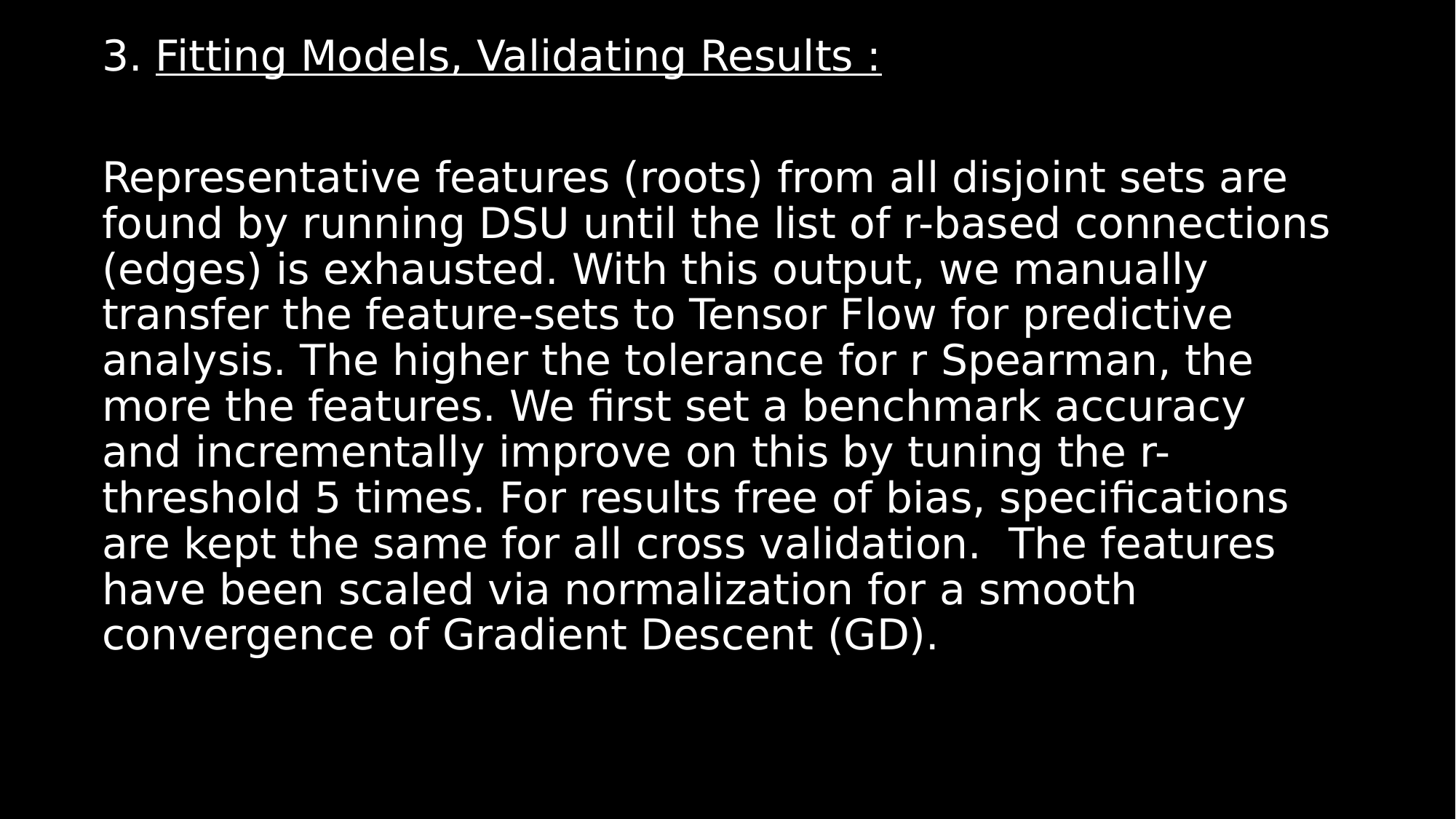

3. Fitting Models, Validating Results :

Representative features (roots) from all disjoint sets are found by running DSU until the list of r-based connections (edges) is exhausted. With this output, we manually transfer the feature-sets to Tensor Flow for predictive analysis. The higher the tolerance for r Spearman, the more the features. We first set a benchmark accuracy  and incrementally improve on this by tuning the r-threshold 5 times. For results free of bias, specifications are kept the same for all cross validation.  The features have been scaled via normalization for a smooth convergence of Gradient Descent (GD).